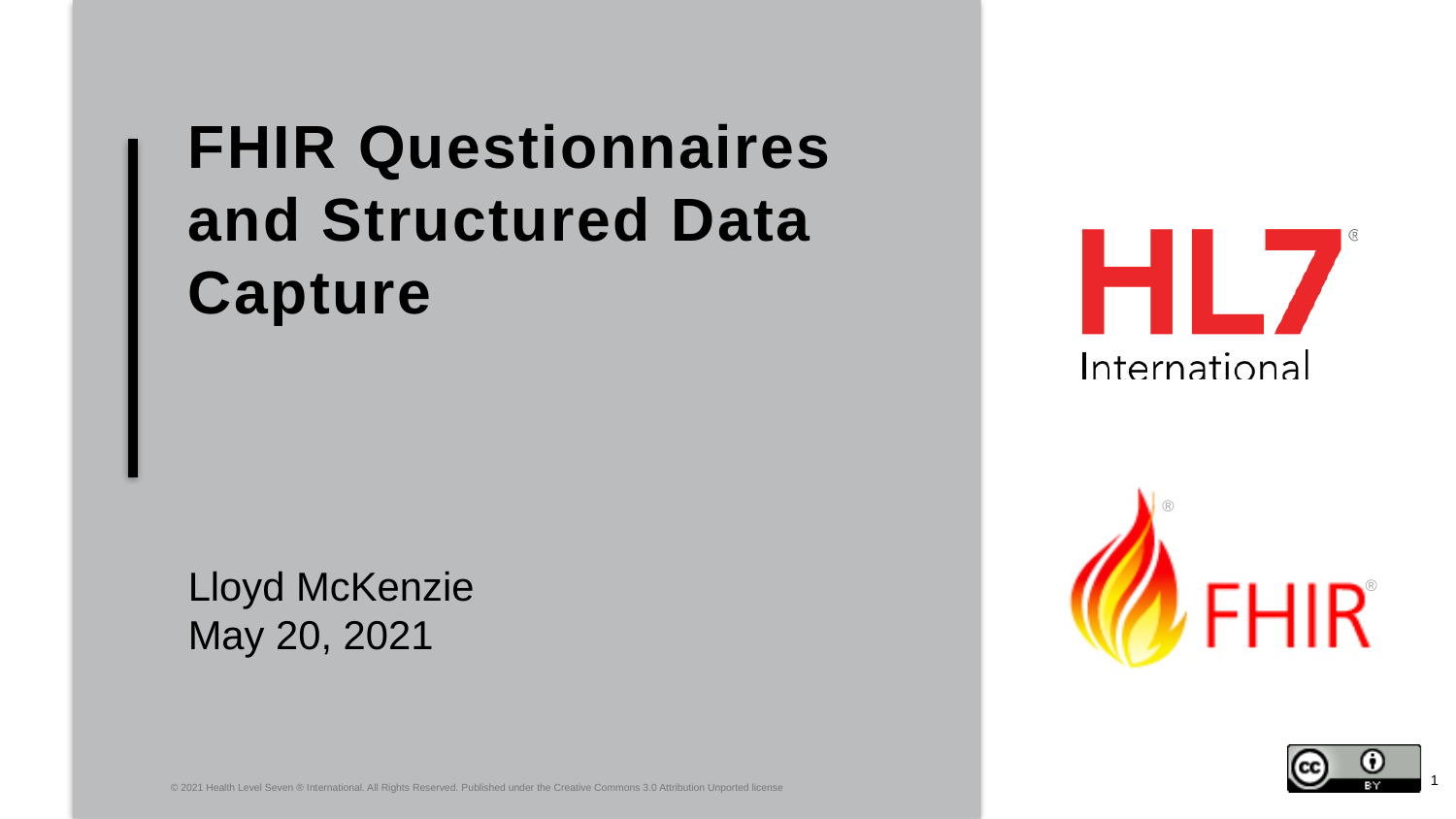

# FHIR Questionnaires and Structured Data Capture

Lloyd McKenzie
May 20, 2021
1
© 2021 Health Level Seven ® International. All Rights Reserved. Published under the Creative Commons 3.0 Attribution Unported license